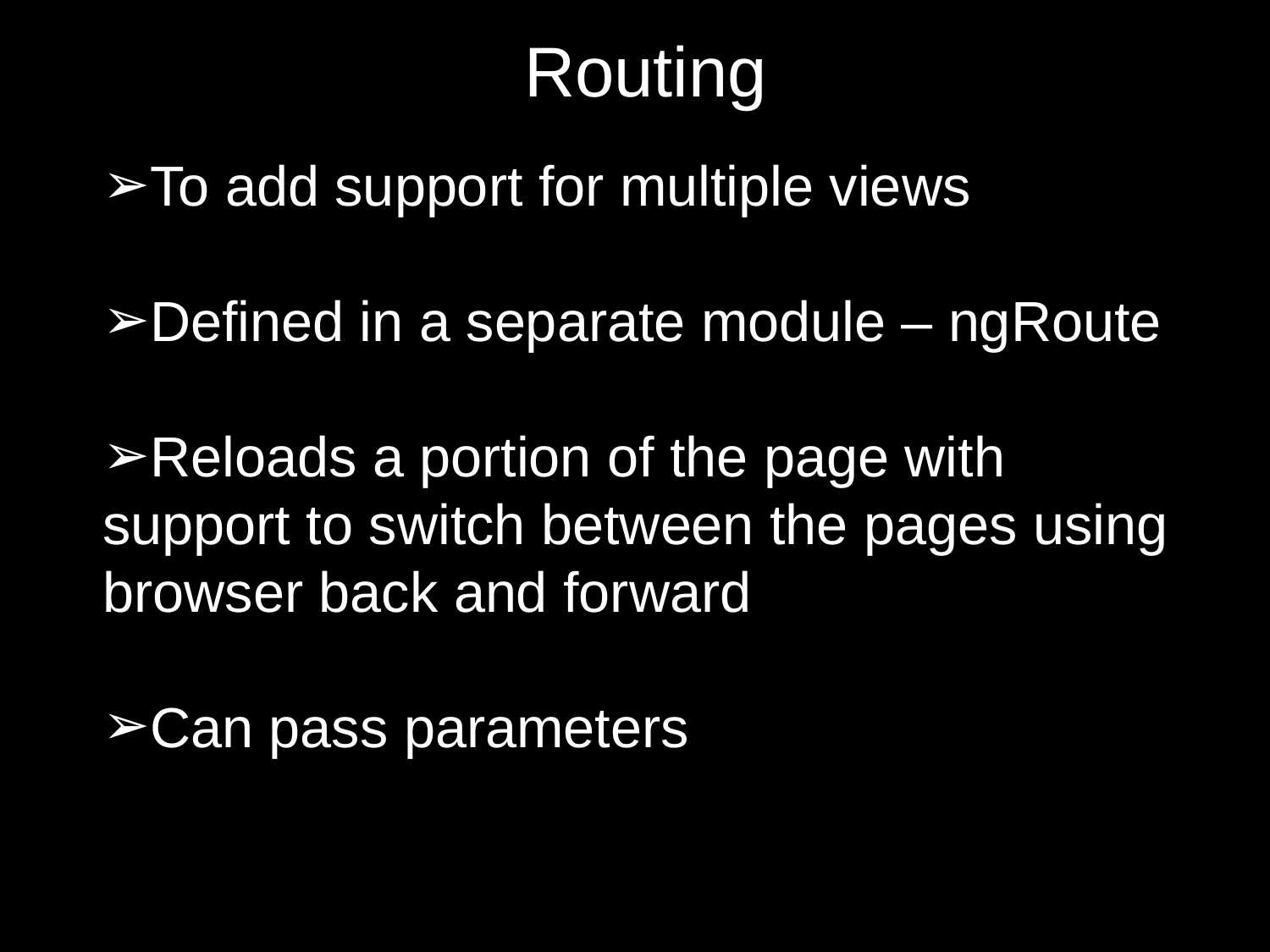

Routing
To add support for multiple views

Defined in a separate module – ngRoute

Reloads a portion of the page with support to switch between the pages using browser back and forward

Can pass parameters